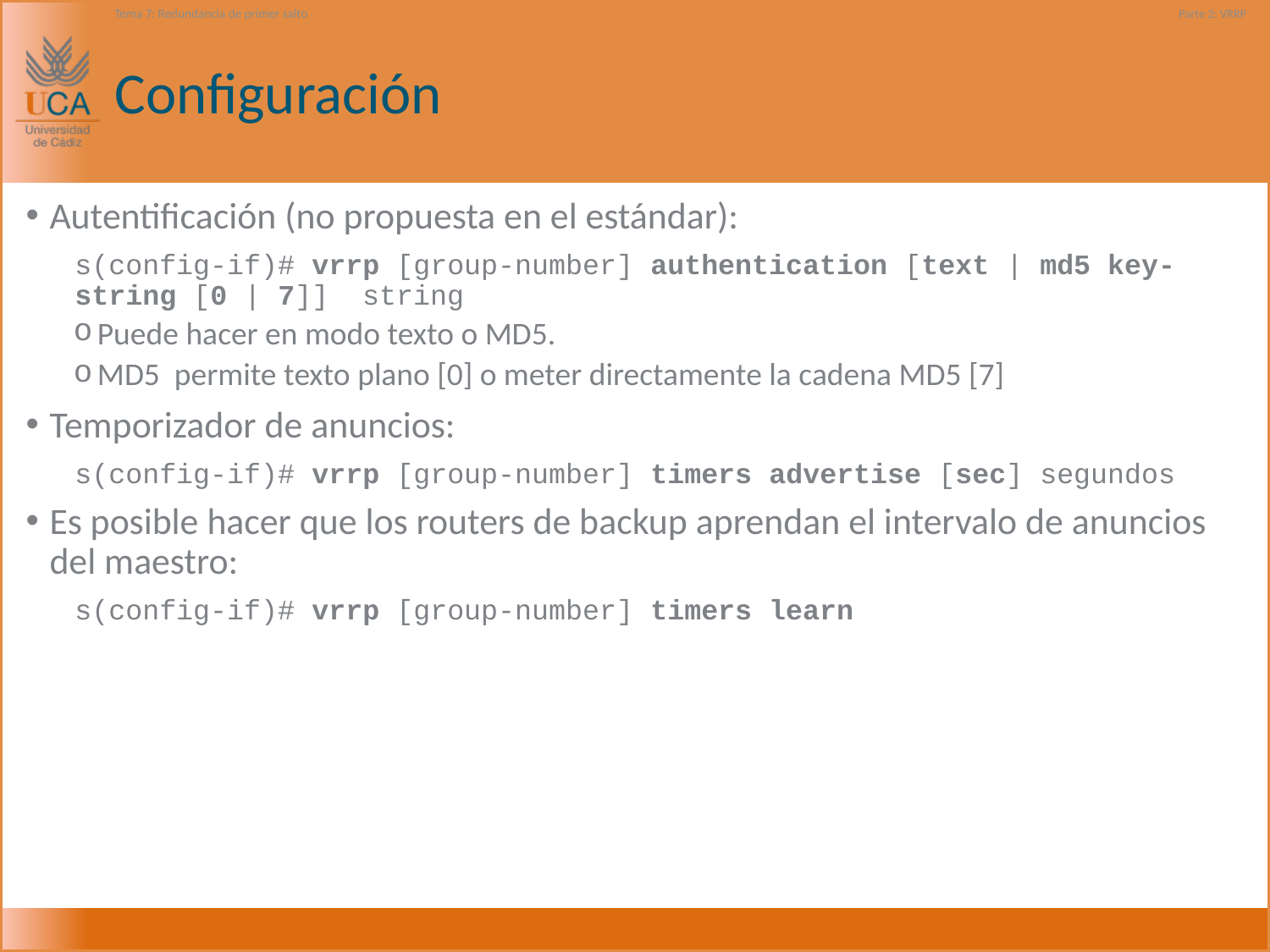

Tema 7: Redundancia de primer salto
Parte 2: VRRP
# Configuración
Autentificación (no propuesta en el estándar):
s(config-if)# vrrp [group-number] authentication [text | md5 key-string [0 | 7]]  string
Puede hacer en modo texto o MD5.
MD5  permite texto plano [0] o meter directamente la cadena MD5 [7]
Temporizador de anuncios:
s(config-if)# vrrp [group-number] timers advertise [sec] segundos
Es posible hacer que los routers de backup aprendan el intervalo de anuncios del maestro:
s(config-if)# vrrp [group-number] timers learn